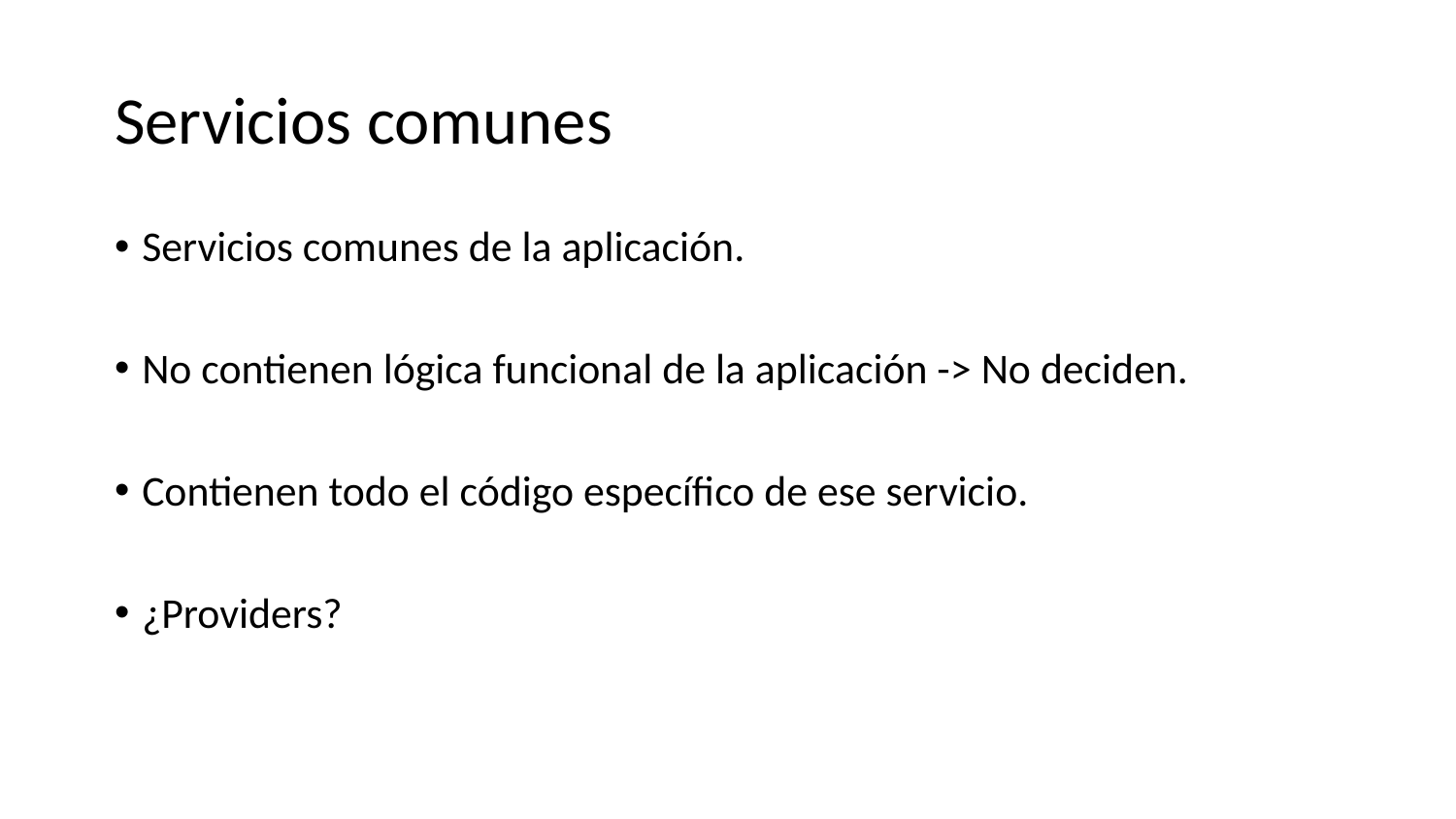

# Servicios comunes
Servicios comunes de la aplicación.

No contienen lógica funcional de la aplicación -> No deciden.

Contienen todo el código específico de ese servicio.

¿Providers?